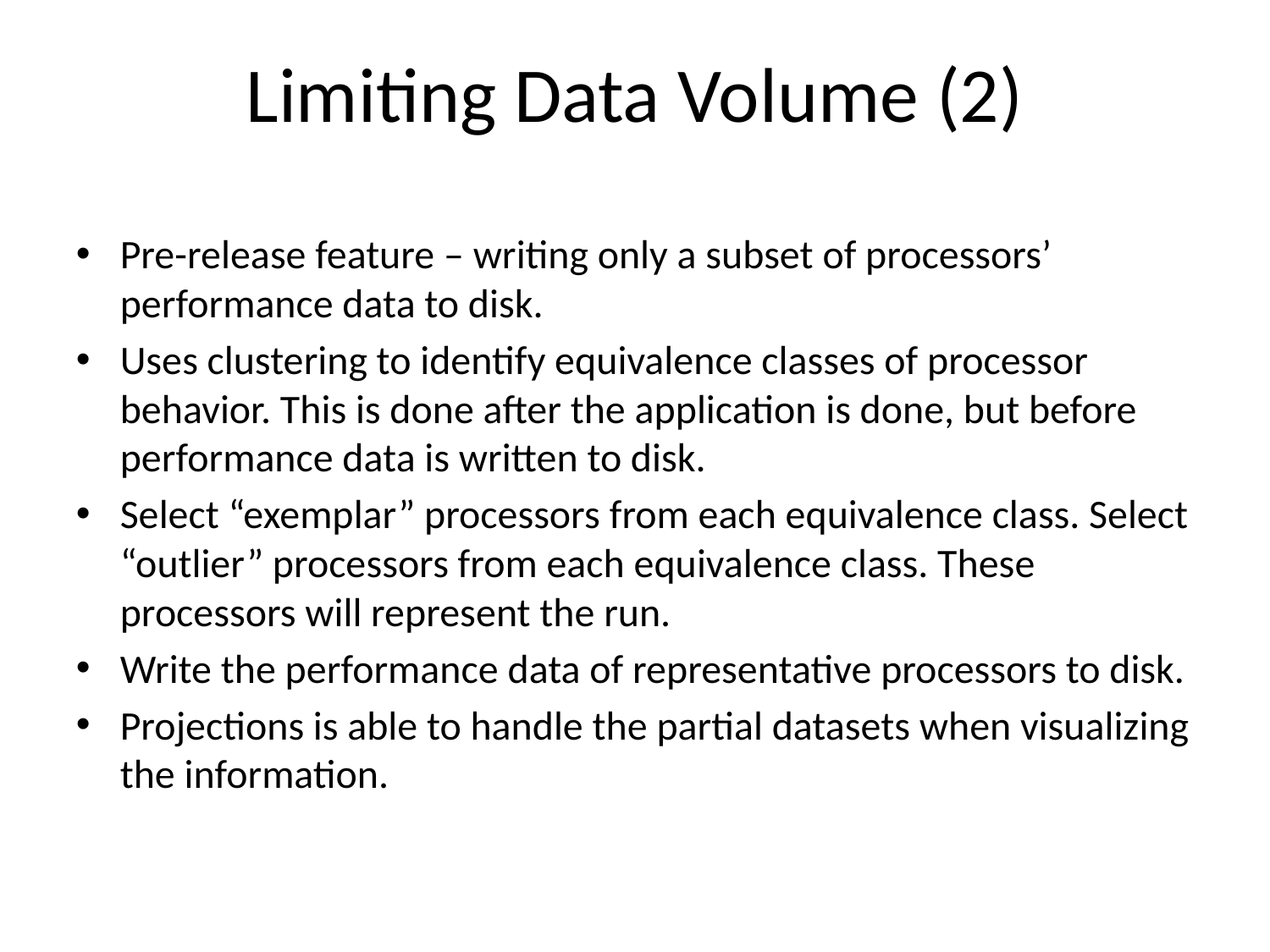

# Limiting Data Volume (2)
Pre-release feature – writing only a subset of processors’ performance data to disk.
Uses clustering to identify equivalence classes of processor behavior. This is done after the application is done, but before performance data is written to disk.
Select “exemplar” processors from each equivalence class. Select “outlier” processors from each equivalence class. These processors will represent the run.
Write the performance data of representative processors to disk.
Projections is able to handle the partial datasets when visualizing the information.